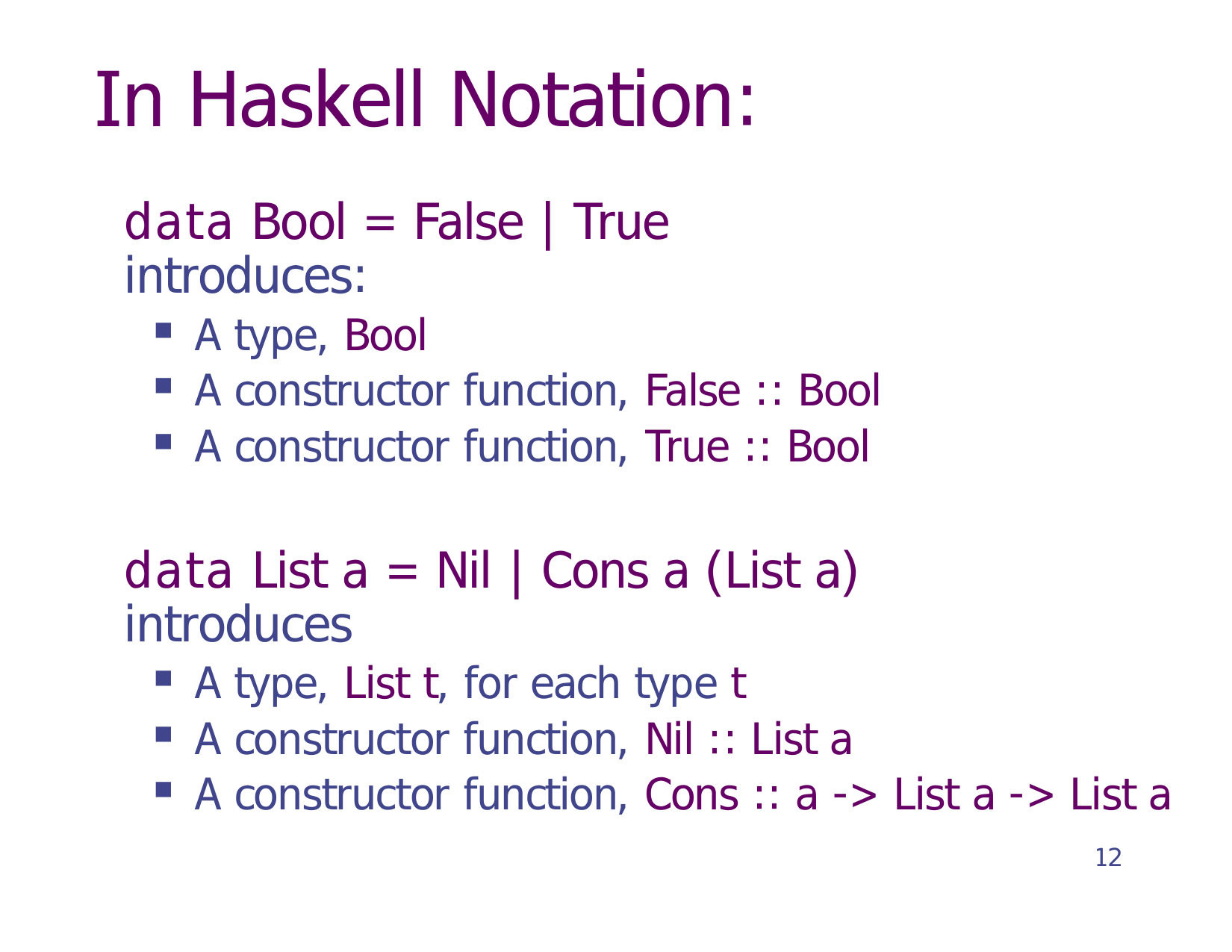

# In Haskell Notation:
data Bool = False | True
introduces:
A type, Bool
A constructor function, False :: Bool
A constructor function, True :: Bool

data List a = Nil | Cons a (List a)
introduces
A type, List t, for each type t
A constructor function, Nil :: List a
A constructor function, Cons :: a -> List a -> List a

12